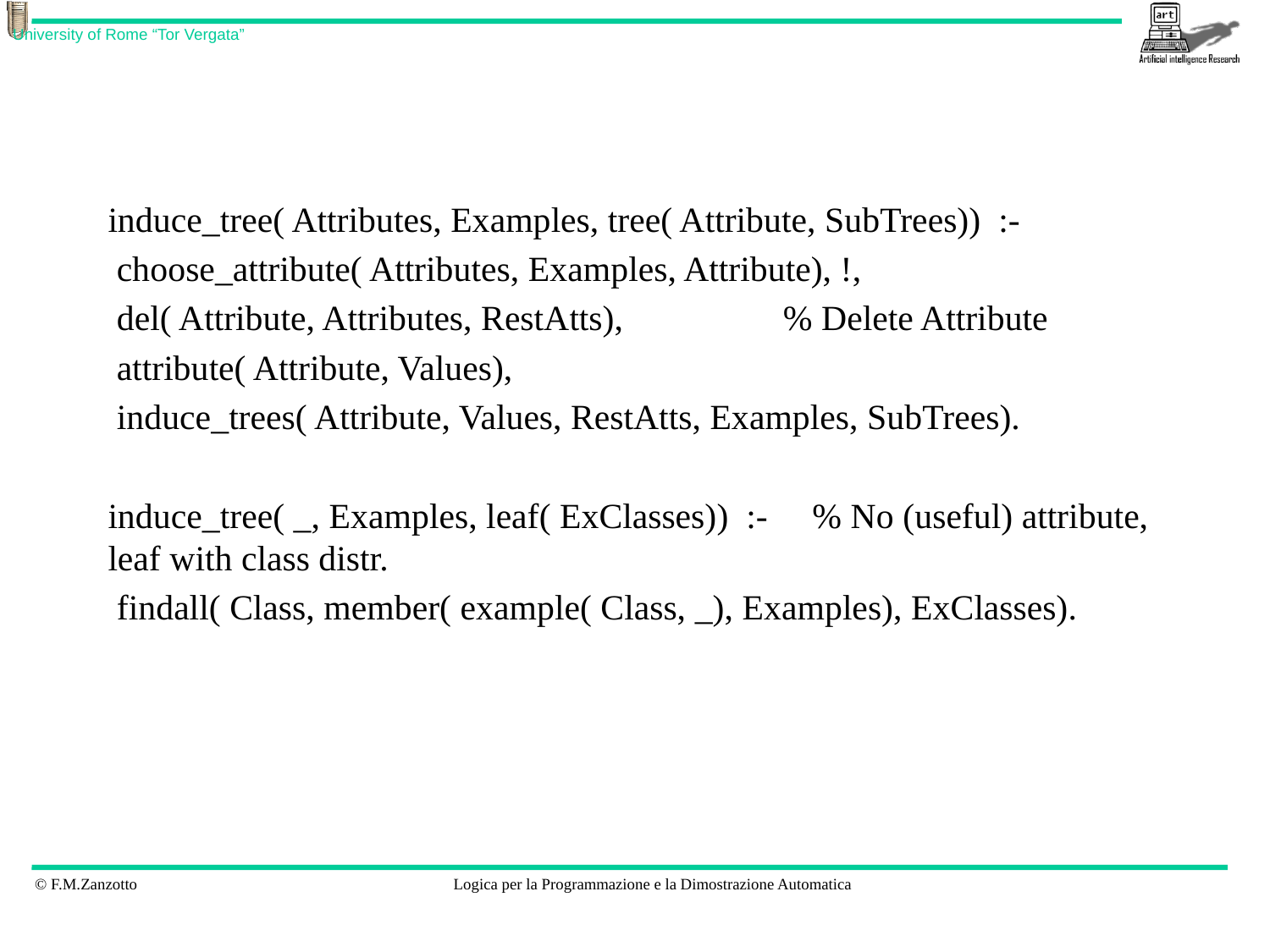

#
induce_tree( Attributes, Examples, tree( Attribute, SubTrees))  :-
 choose_attribute( Attributes, Examples, Attribute), !,
 del( Attribute, Attributes, RestAtts),                  % Delete Attribute
 attribute( Attribute, Values),
 induce_trees( Attribute, Values, RestAtts, Examples, SubTrees).

induce_tree( _, Examples, leaf( ExClasses))  :-     % No (useful) attribute, leaf with class distr.
 findall( Class, member( example( Class, _), Examples), ExClasses).